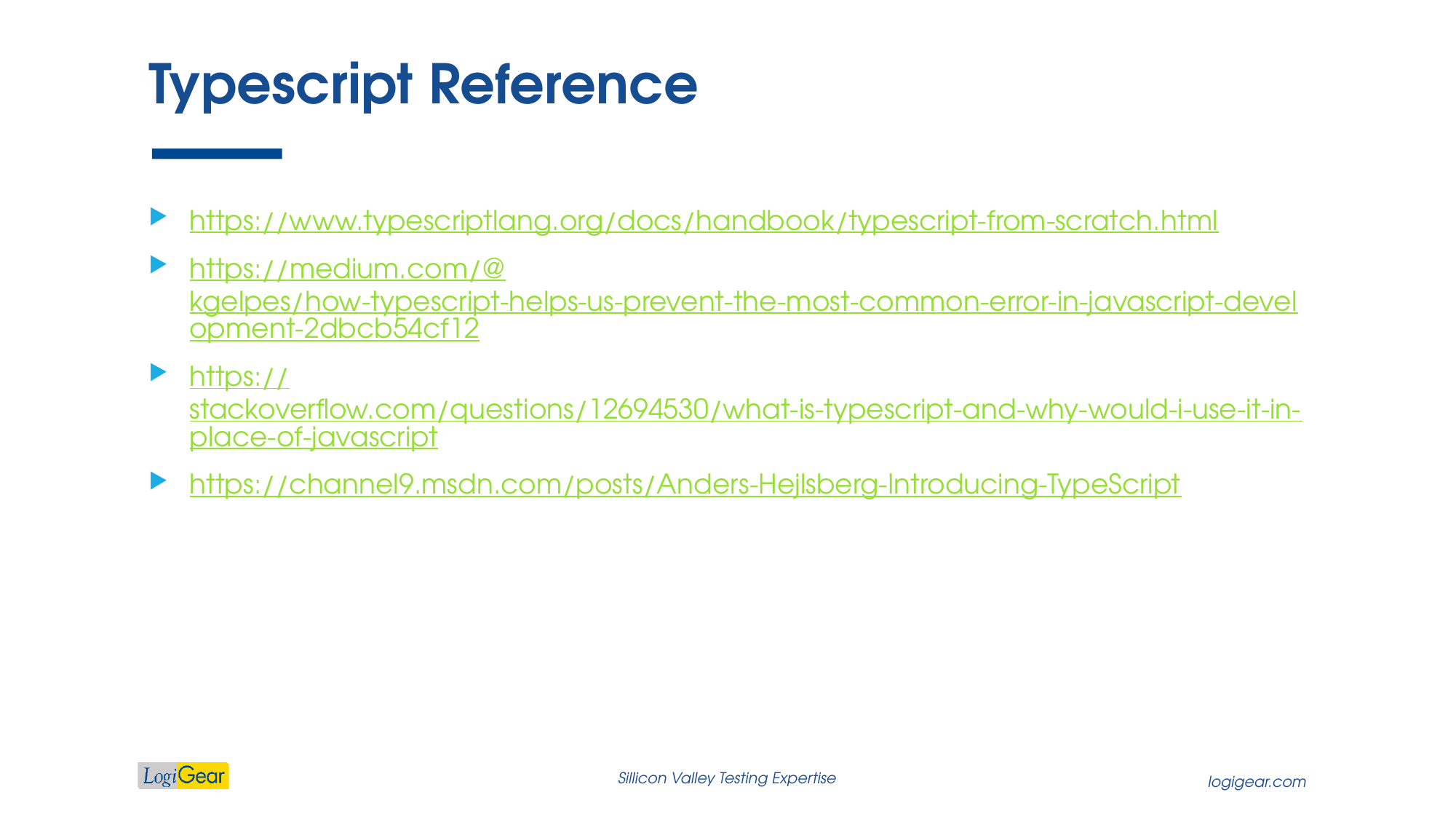

# Typescript Reference
https://www.typescriptlang.org/docs/handbook/typescript-from-scratch.html
https://medium.com/@kgelpes/how-typescript-helps-us-prevent-the-most-common-error-in-javascript-development-2dbcb54cf12
https://stackoverflow.com/questions/12694530/what-is-typescript-and-why-would-i-use-it-in-place-of-javascript
https://channel9.msdn.com/posts/Anders-Hejlsberg-Introducing-TypeScript